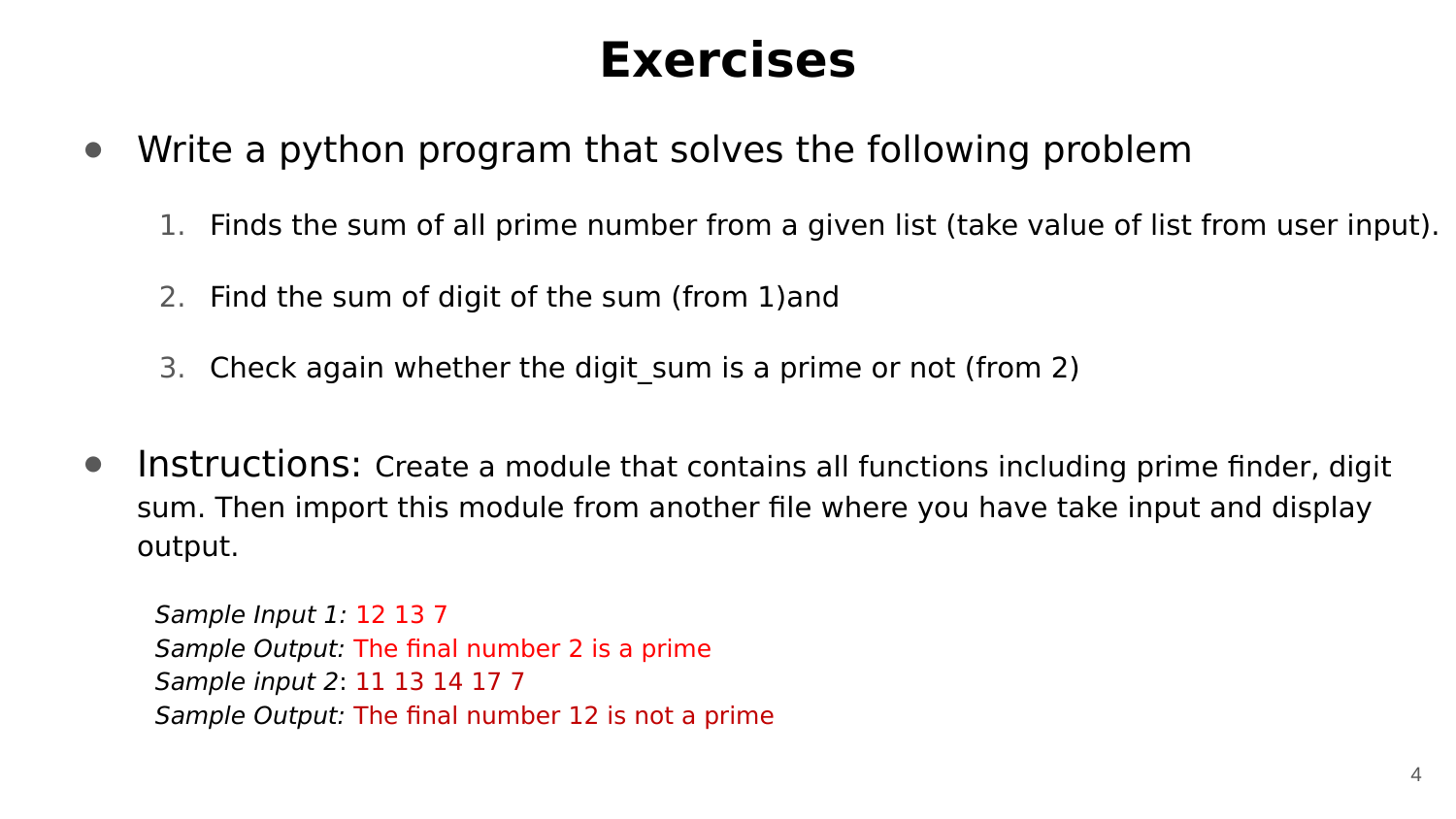

# Exercises
Write a python program that solves the following problem
Finds the sum of all prime number from a given list (take value of list from user input).
Find the sum of digit of the sum (from 1)and
Check again whether the digit_sum is a prime or not (from 2)

Instructions: Create a module that contains all functions including prime finder, digit sum. Then import this module from another file where you have take input and display output.

Sample Input 1: 12 13 7
Sample Output: The final number 2 is a prime
Sample input 2: 11 13 14 17 7
Sample Output: The final number 12 is not a prime

4